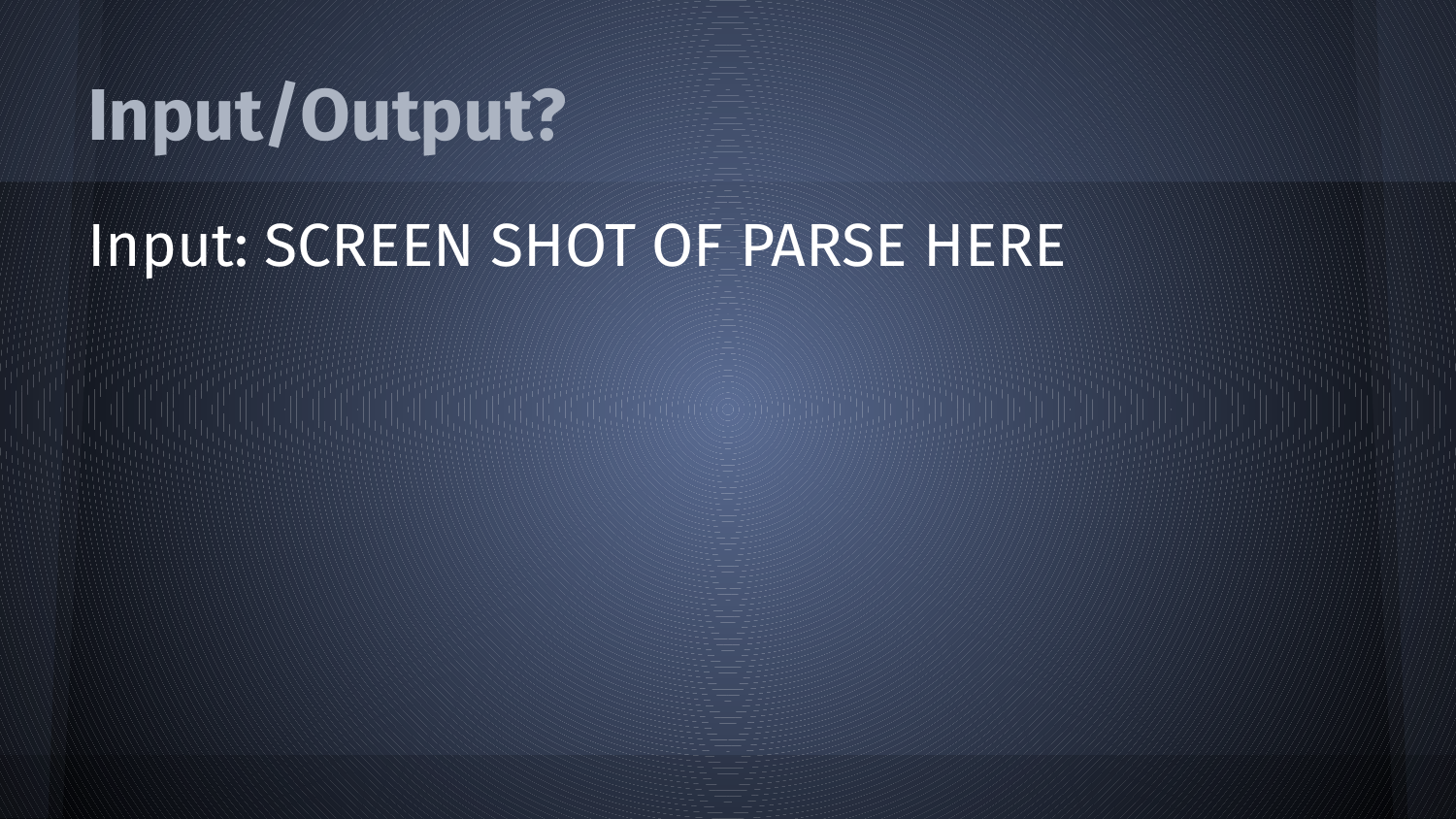

# Input/Output?
Input: SCREEN SHOT OF PARSE HERE